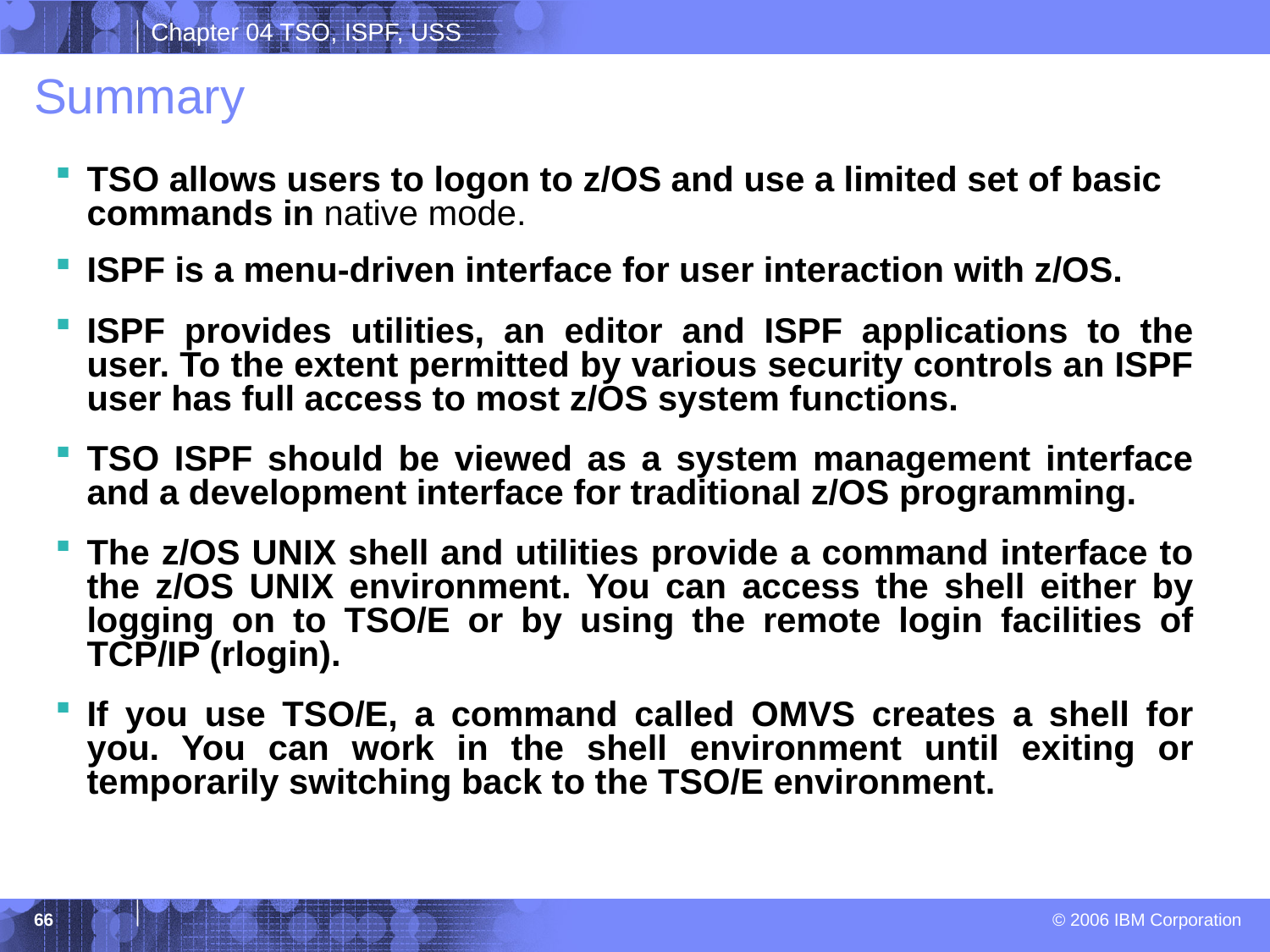

# Summary
TSO allows users to logon to z/OS and use a limited set of basic commands in native mode.
ISPF is a menu-driven interface for user interaction with z/OS.
ISPF provides utilities, an editor and ISPF applications to the user. To the extent permitted by various security controls an ISPF user has full access to most z/OS system functions.
TSO ISPF should be viewed as a system management interface and a development interface for traditional z/OS programming.
The z/OS UNIX shell and utilities provide a command interface to the z/OS UNIX environment. You can access the shell either by logging on to TSO/E or by using the remote login facilities of TCP/IP (rlogin).
If you use TSO/E, a command called OMVS creates a shell for you. You can work in the shell environment until exiting or temporarily switching back to the TSO/E environment.

66